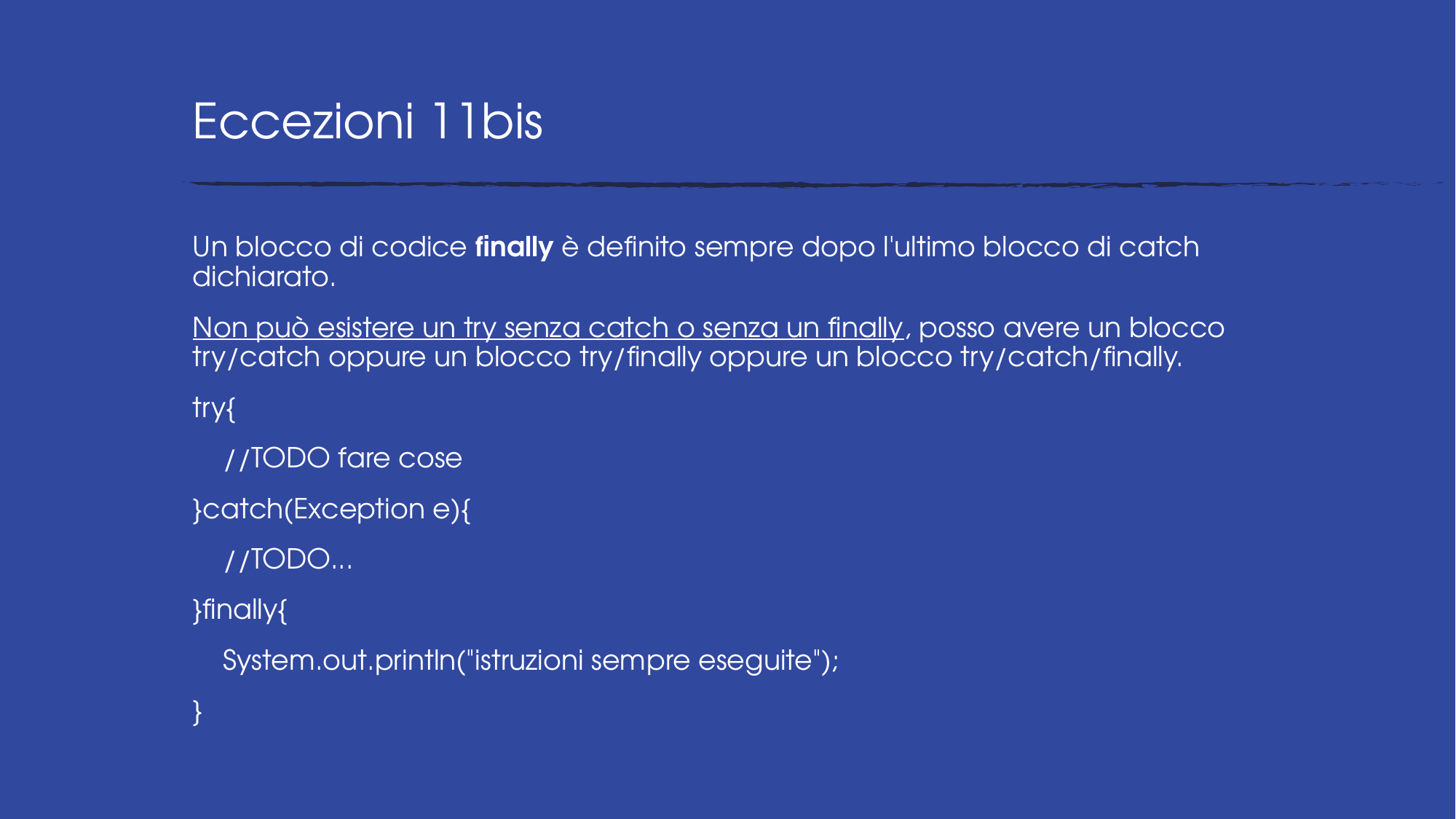

# Eccezioni 11bis
Un blocco di codice finally è definito sempre dopo l'ultimo blocco di catch dichiarato.
Non può esistere un try senza catch o senza un finally, posso avere un blocco try/catch oppure un blocco try/finally oppure un blocco try/catch/finally.
try{
    //TODO fare cose
}catch(Exception e){
    //TODO...
}finally{
    System.out.println("istruzioni sempre eseguite");
}